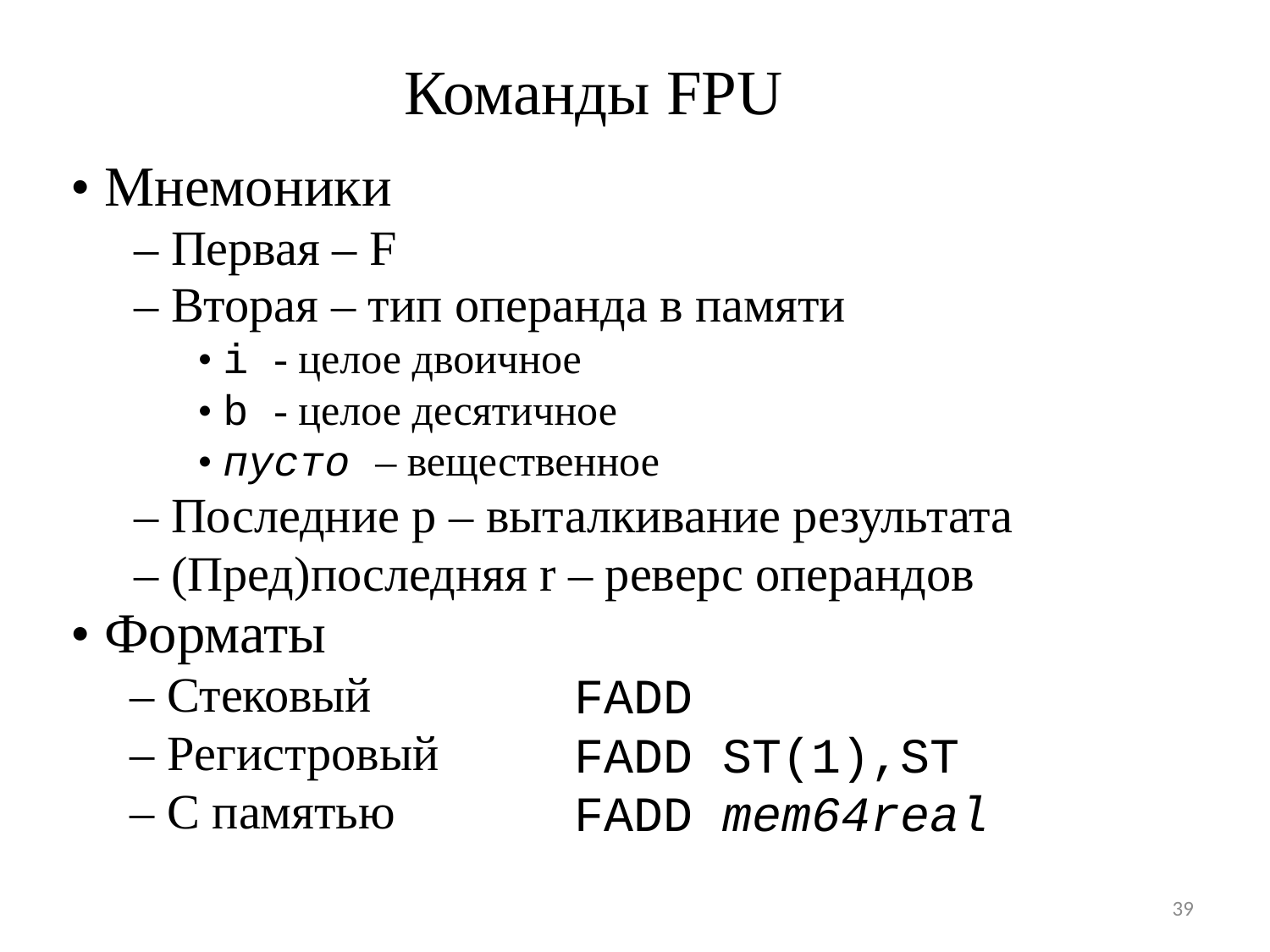

Команды FPU

• Мнемоники
	– Первая – F
	– Вторая – тип операнда в памяти
		• i - целое двоичное
		• b - целое десятичное
		• пусто – вещественное
	– Последние p – выталкивание результата
	– (Пред)последняя r – реверс операндов
• Форматы
– Стековый
– Регистровый
– С памятью
FADD
FADD ST(1),ST
FADD mem64real
39